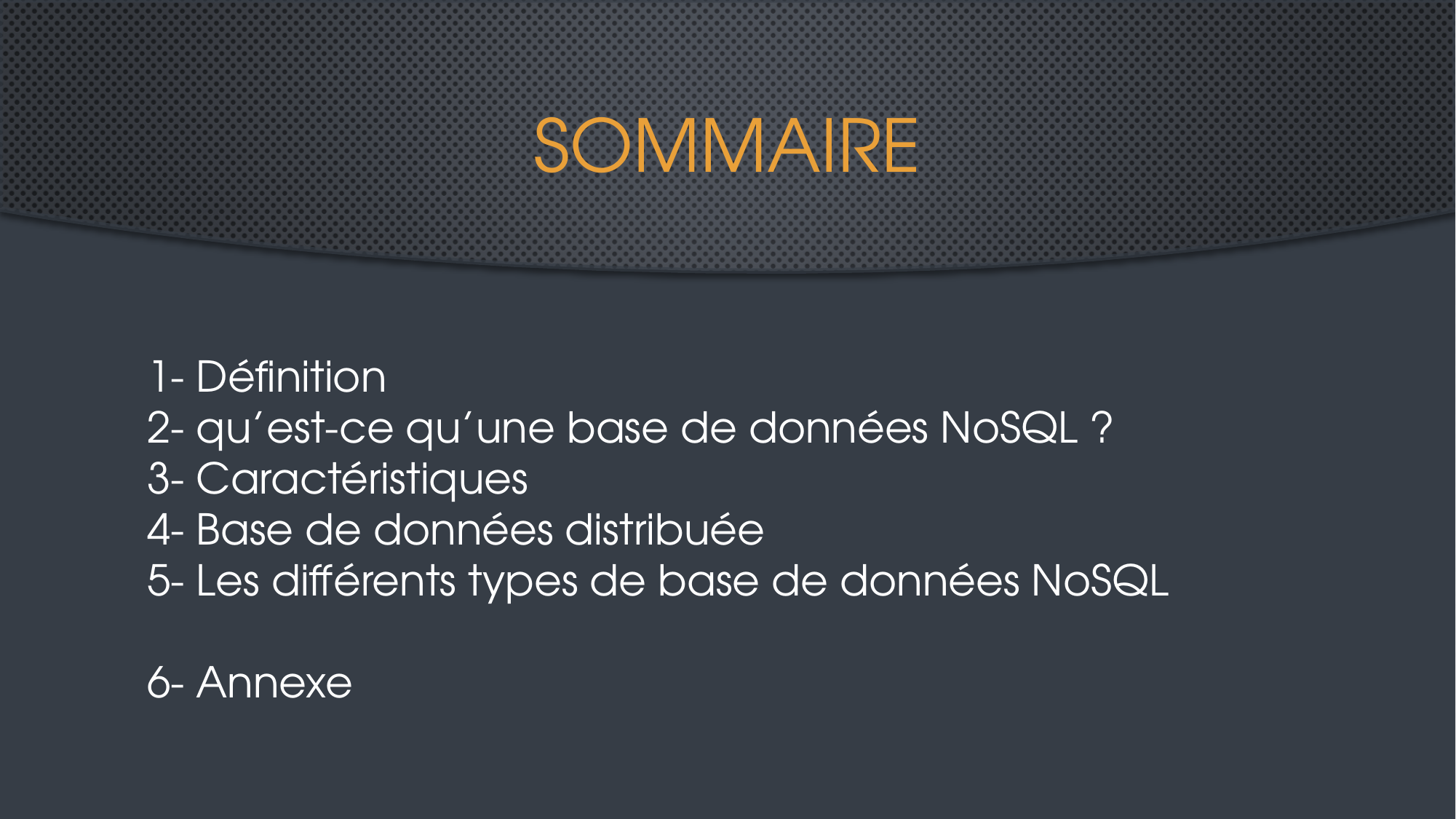

# sommaire
1- Définition
2- qu’est-ce qu’une base de données NoSQL ?
3- Caractéristiques
4- Base de données distribuée
5- Les différents types de base de données NoSQL

6- Annexe